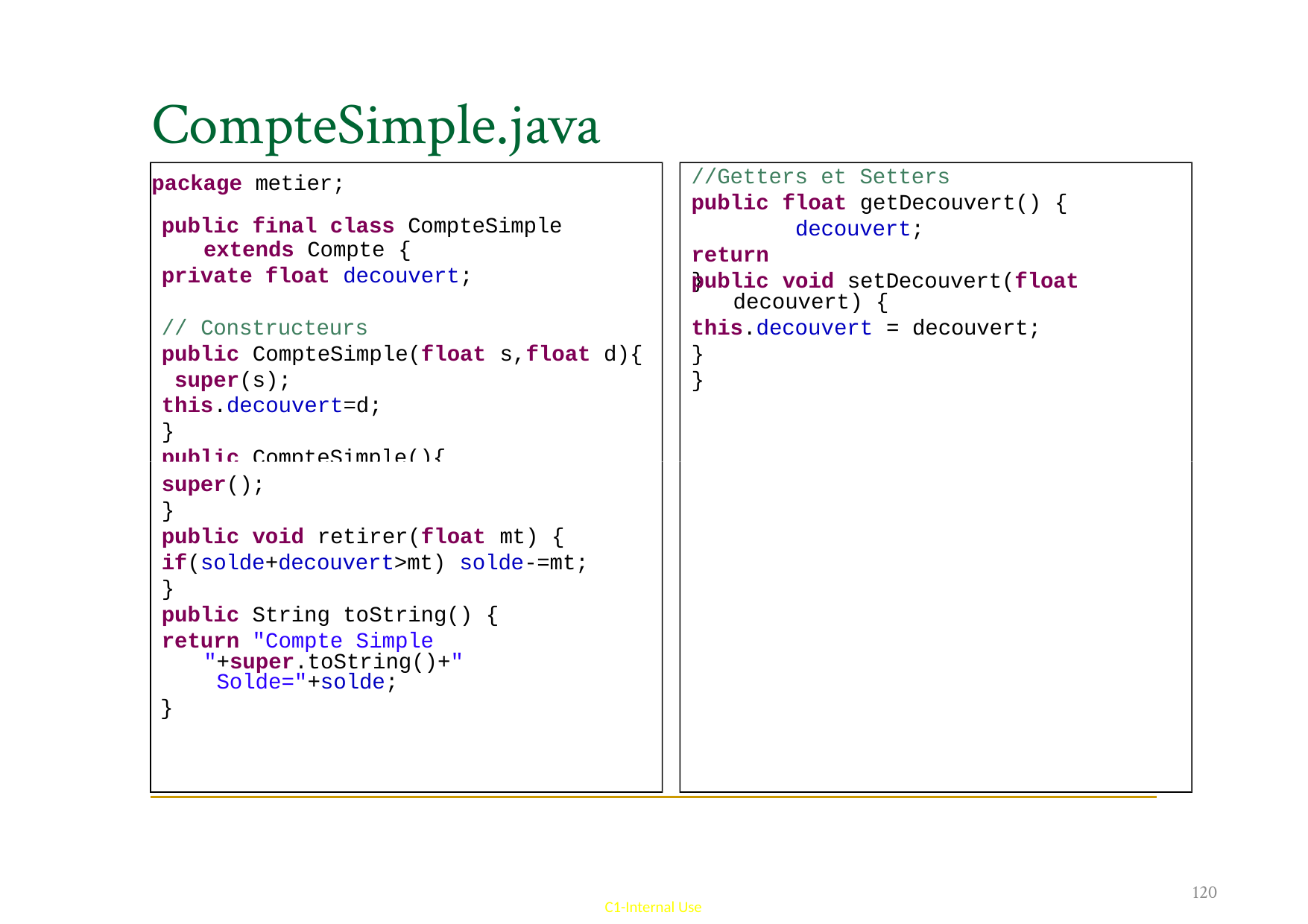

# CompteSimple.java
package metier;
//Getters et Setters

public  return
}
float getDecouvert() {  decouvert;
public final class CompteSimple
extends Compte {
private float decouvert;
public
void setDecouvert(float
decouvert) {
// Constructeurs
public CompteSimple(float  super(s);  this.decouvert=d;
}
public CompteSimple(){
this.decouvert
}
}
= decouvert;
s,float d){

super();
}
public void retirer(float
mt) {
if(solde+decouvert>mt) solde-=mt;
}
public String toString() {
return "Compte Simple  "+super.toString()+"  Solde="+solde;
}

120